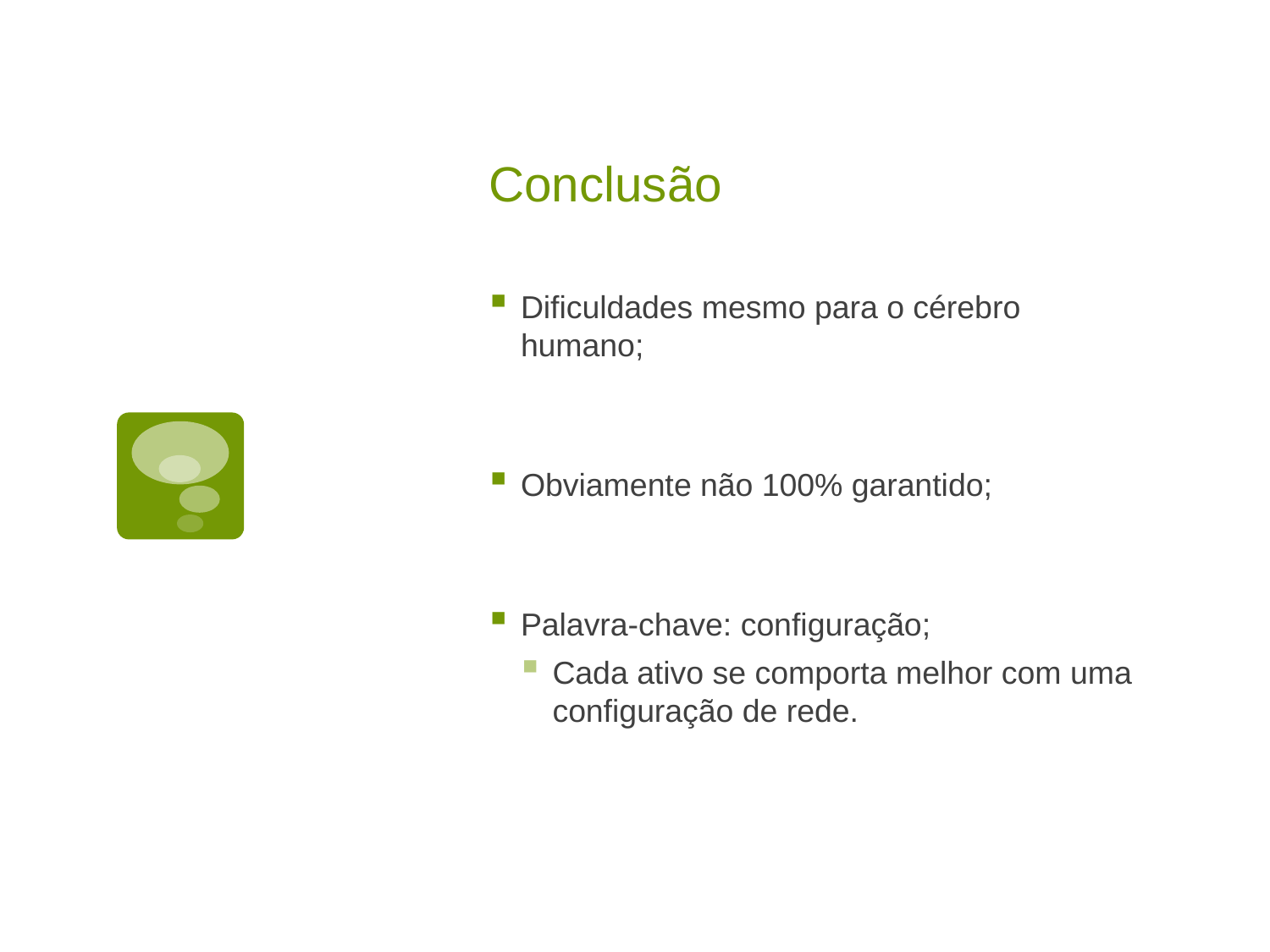

# Conclusão
Dificuldades mesmo para o cérebro humano;

Obviamente não 100% garantido;

Palavra-chave: configuração;
Cada ativo se comporta melhor com uma configuração de rede.